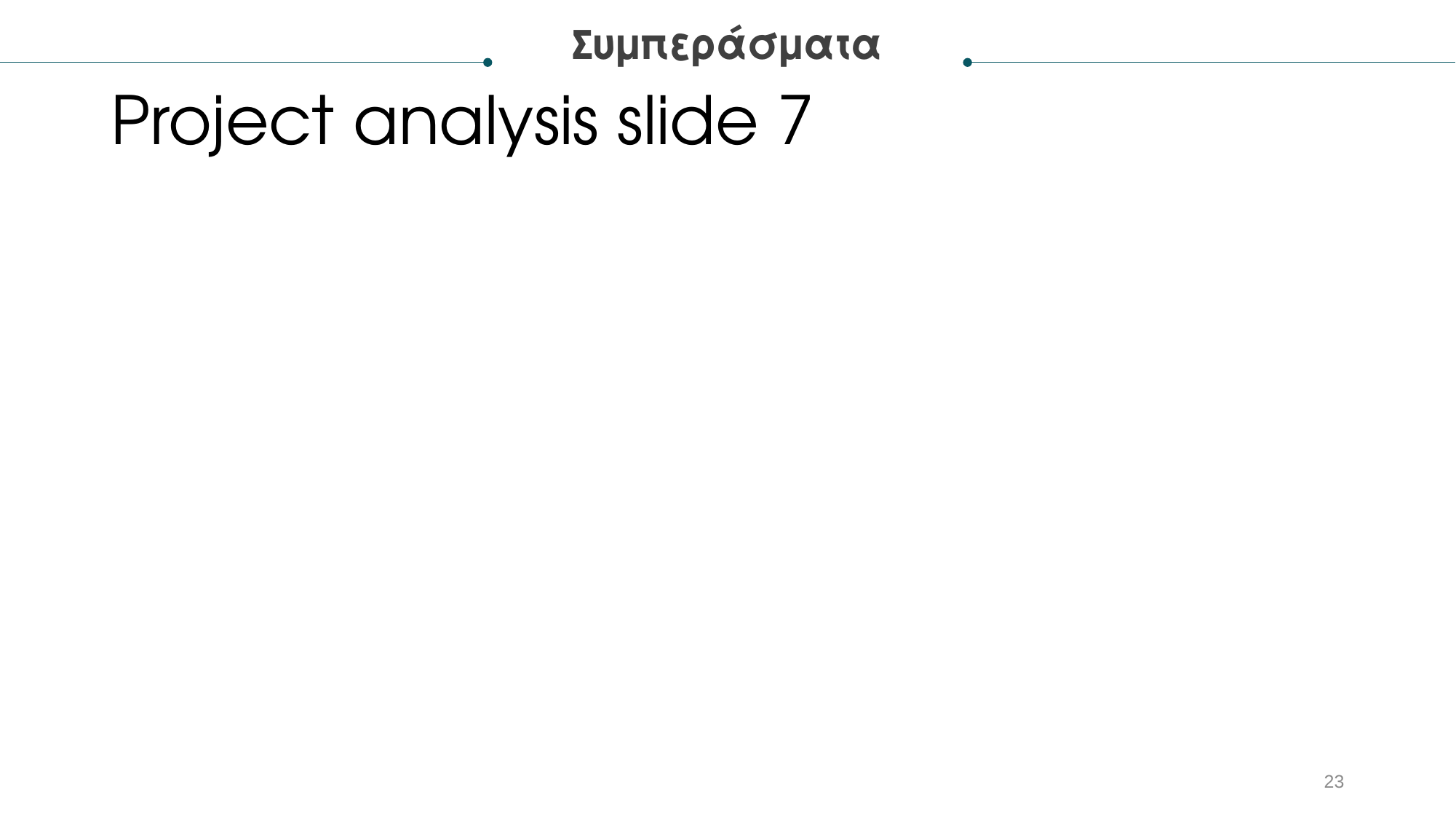

Συμπεράσματα
# Project analysis slide 7

23